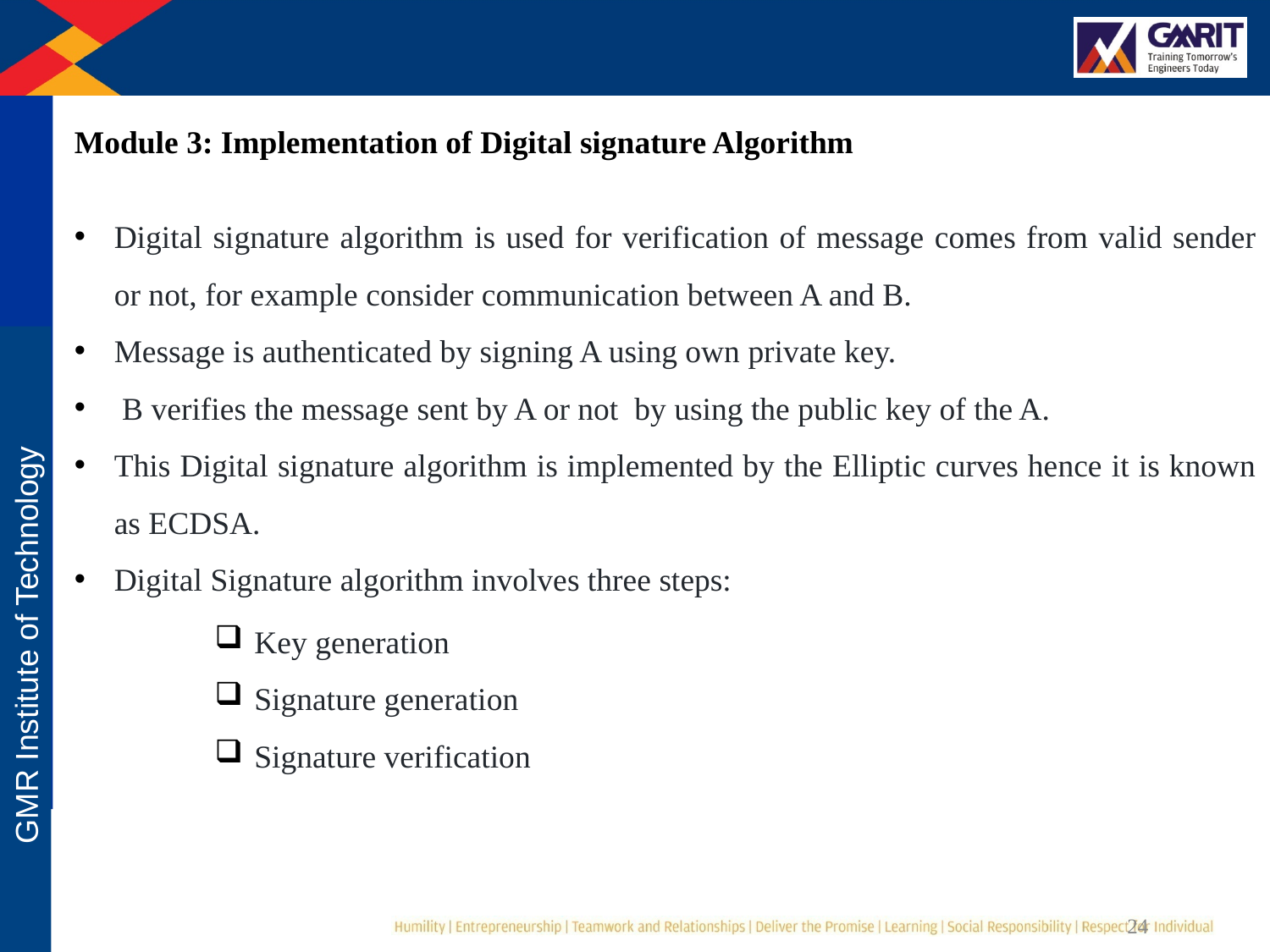

Module 3: Implementation of Digital signature Algorithm

Digital signature algorithm is used for verification of message comes from valid sender or not, for example consider communication between A and B.
Message is authenticated by signing A using own private key.
 B verifies the message sent by A or not  by using the public key of the A.
This Digital signature algorithm is implemented by the Elliptic curves hence it is known as ECDSA.
Digital Signature algorithm involves three steps:

Key generation
Signature generation
Signature verification
24